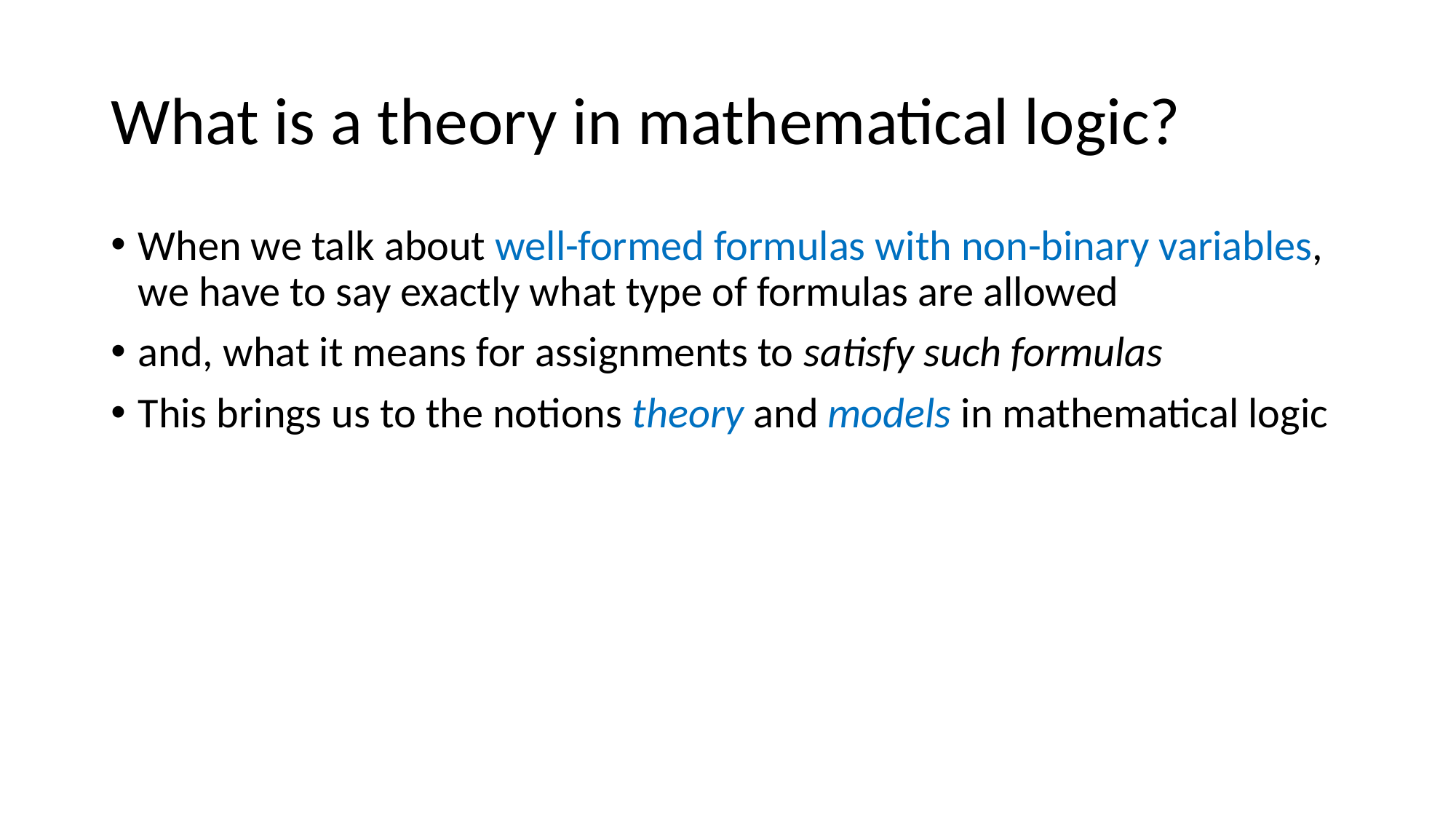

# What is a theory in mathematical logic?
When we talk about well-formed formulas with non-binary variables, we have to say exactly what type of formulas are allowed
and, what it means for assignments to satisfy such formulas
This brings us to the notions theory and models in mathematical logic